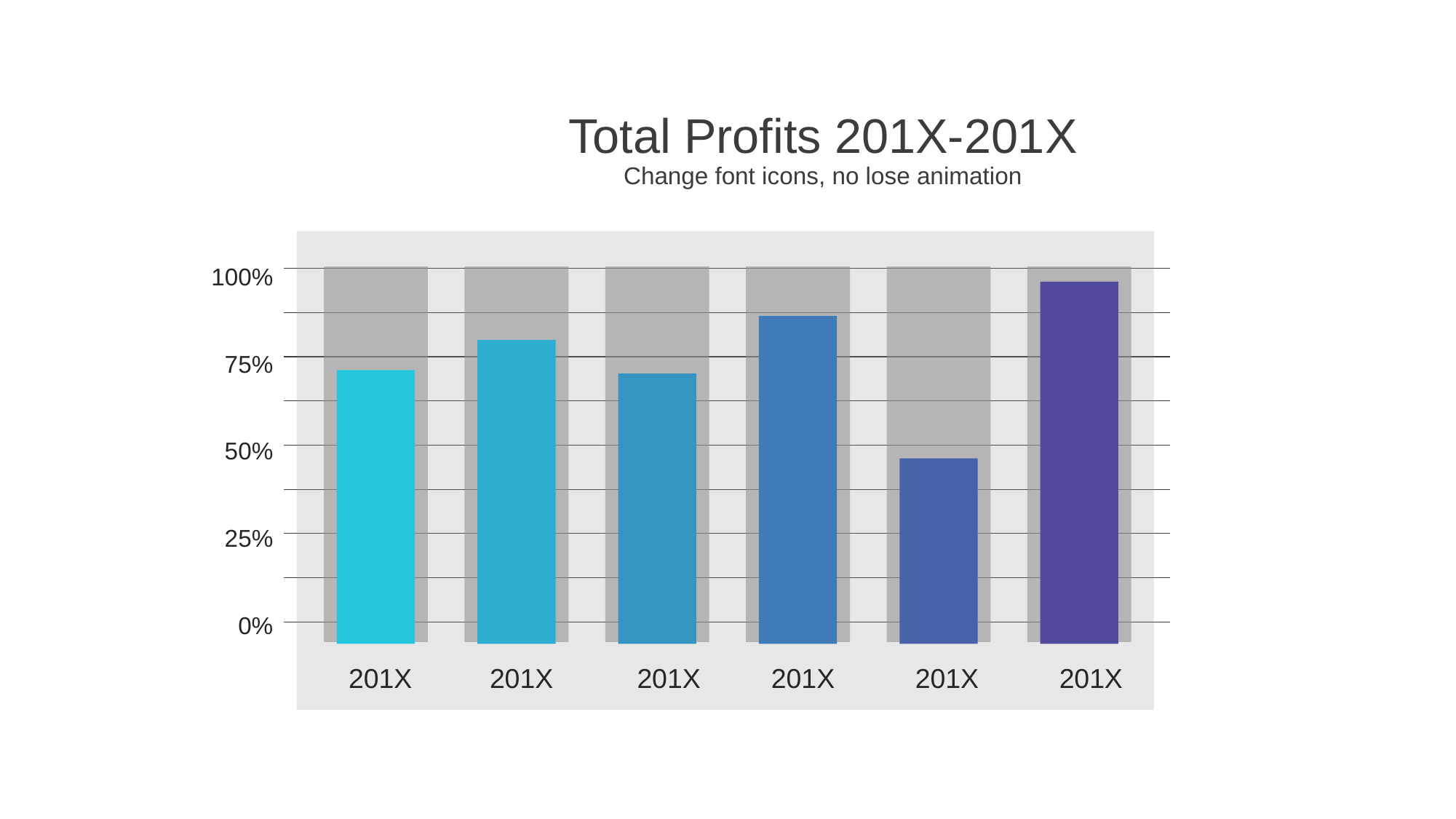

Total Profits 201X-201X
Change font icons, no lose animation

100%

75%

50%

25%

0%

201X
201X
201X
201X
201X
201X